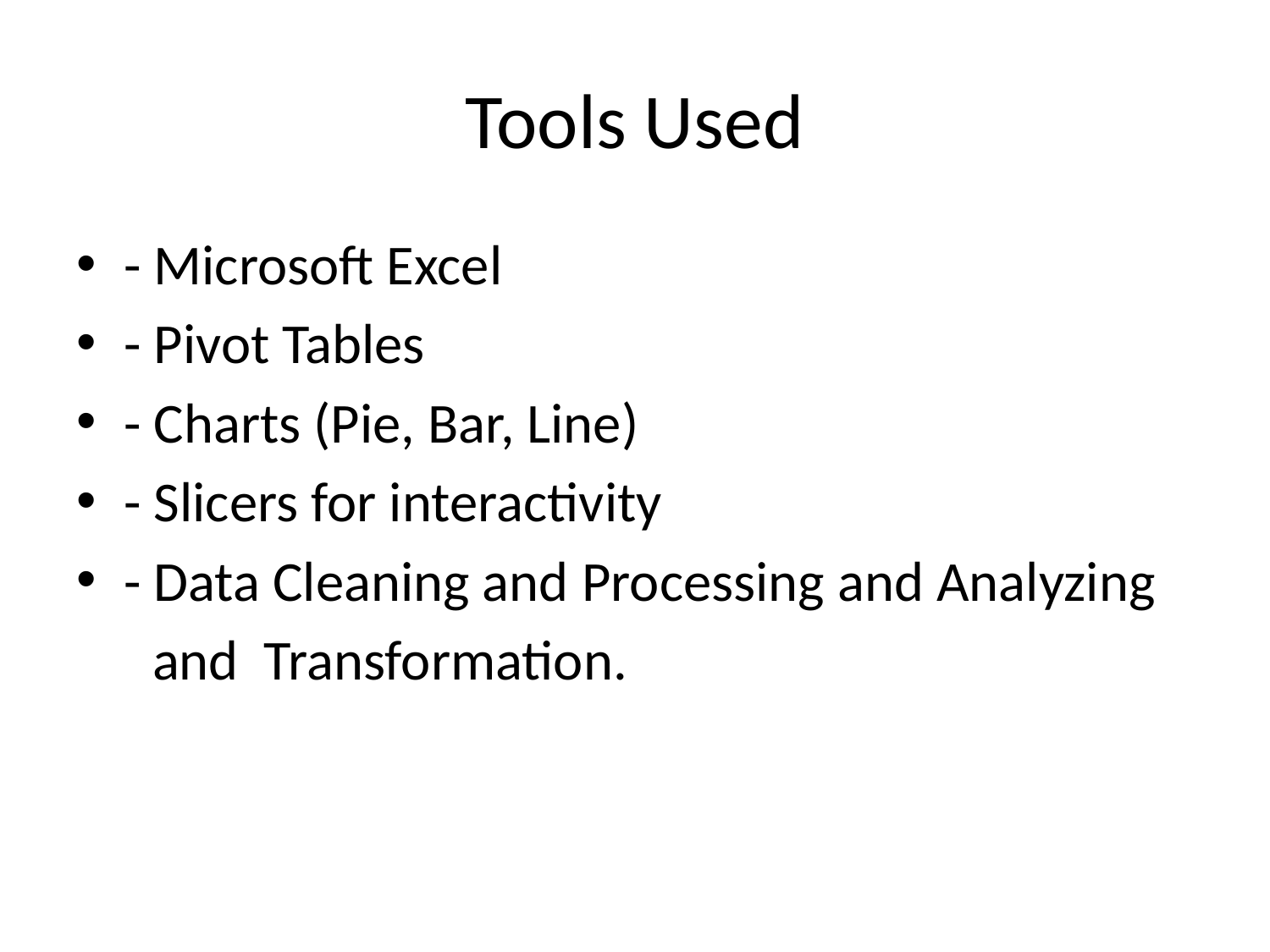

# Tools Used
- Microsoft Excel
- Pivot Tables
- Charts (Pie, Bar, Line)
- Slicers for interactivity
- Data Cleaning and Processing and Analyzing
      and  Transformation.